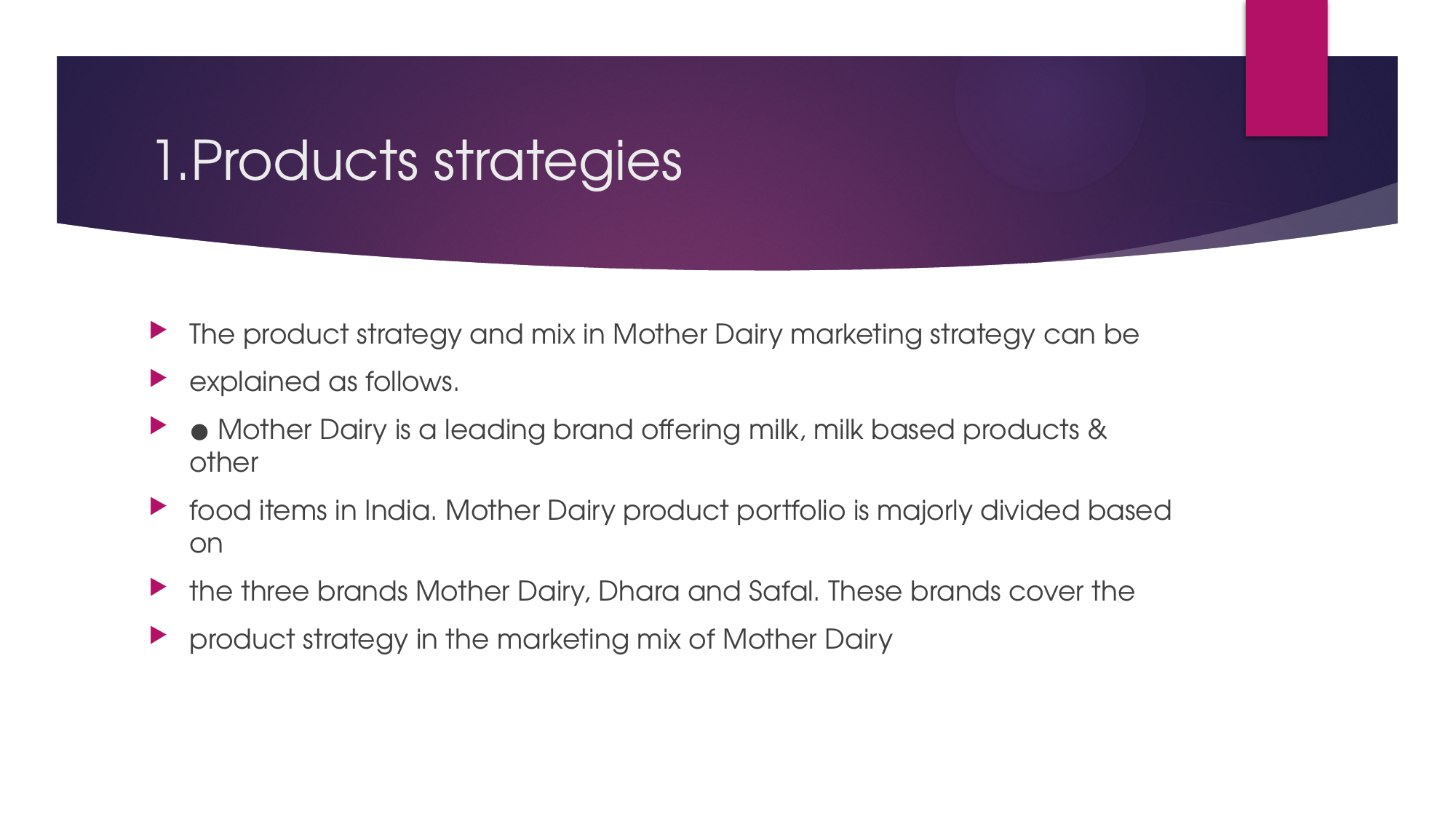

# 1.Products strategies
The product strategy and mix in Mother Dairy marketing strategy can be
explained as follows.
● Mother Dairy is a leading brand offering milk, milk based products & other
food items in India. Mother Dairy product portfolio is majorly divided based on
the three brands Mother Dairy, Dhara and Safal. These brands cover the
product strategy in the marketing mix of Mother Dairy